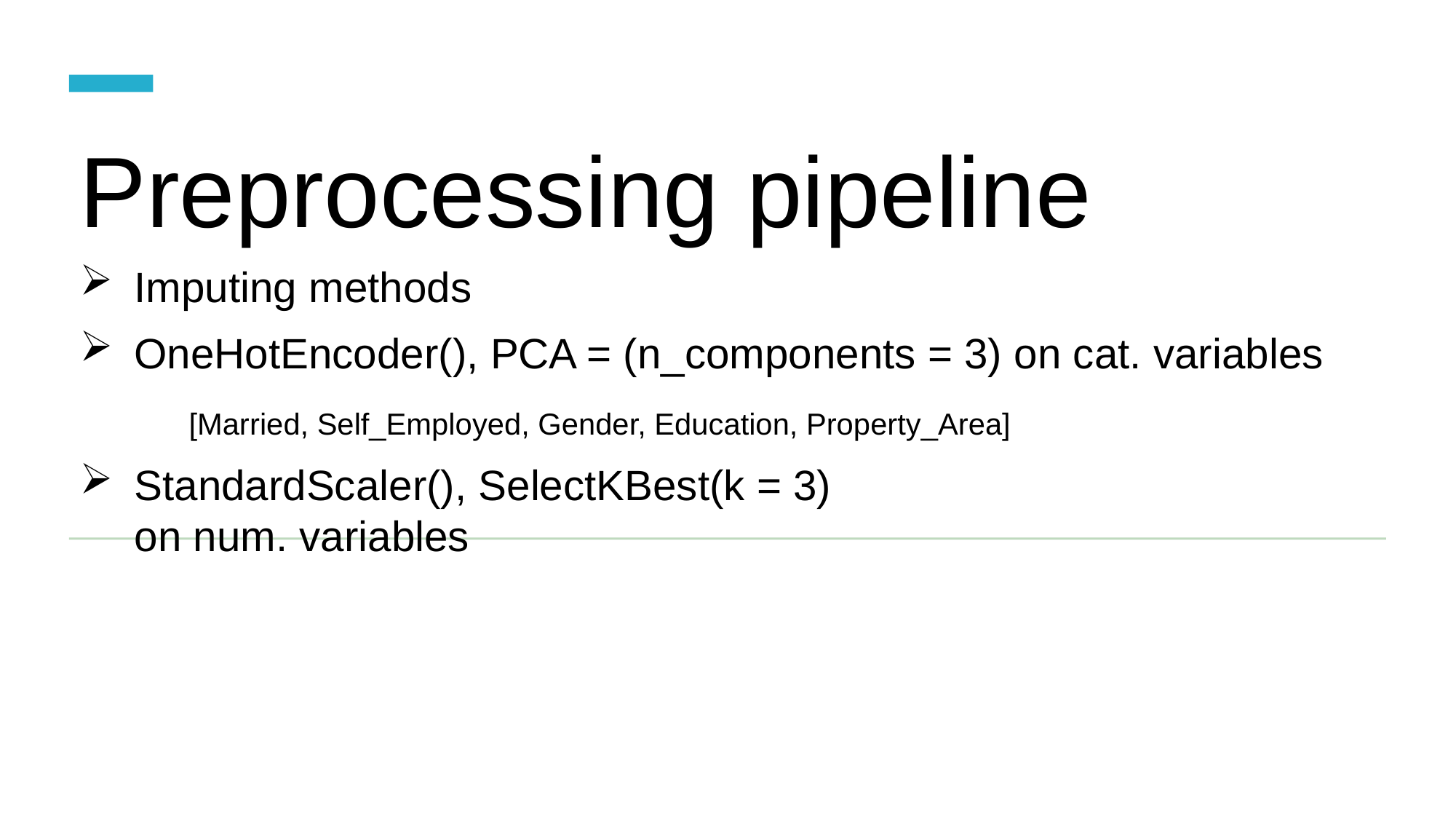

# Preprocessing pipeline
Imputing methods
OneHotEncoder(), PCA = (n_components = 3) on cat. variables
	[Married, Self_Employed, Gender, Education, Property_Area]
StandardScaler(), SelectKBest(k = 3)
on num. variables